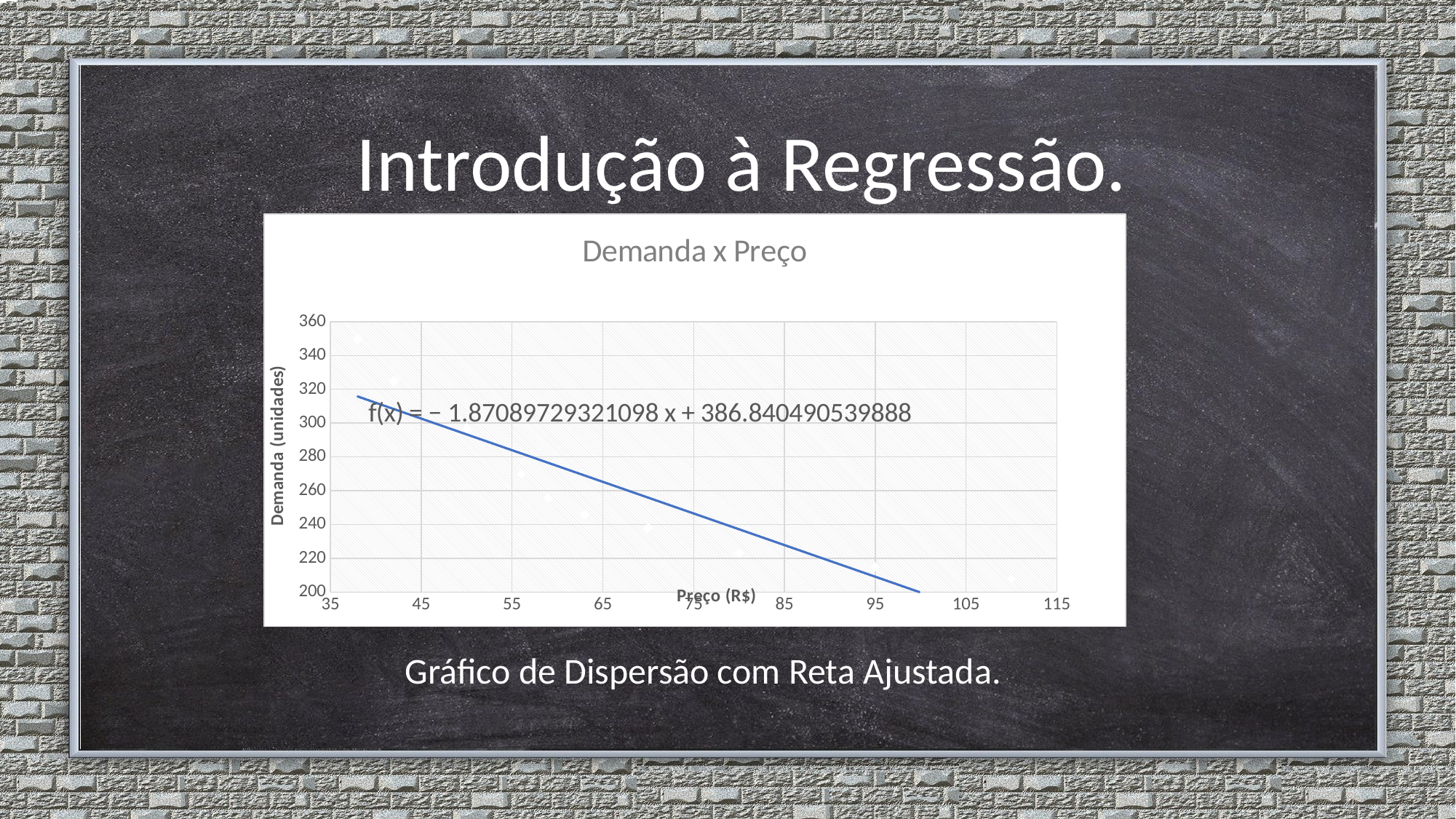

# Introdução à Regressão.

### Chart: Demanda x Preço

| Category | Demanda (unidades) |
|---|---|
Gráfico de Dispersão com Reta Ajustada.